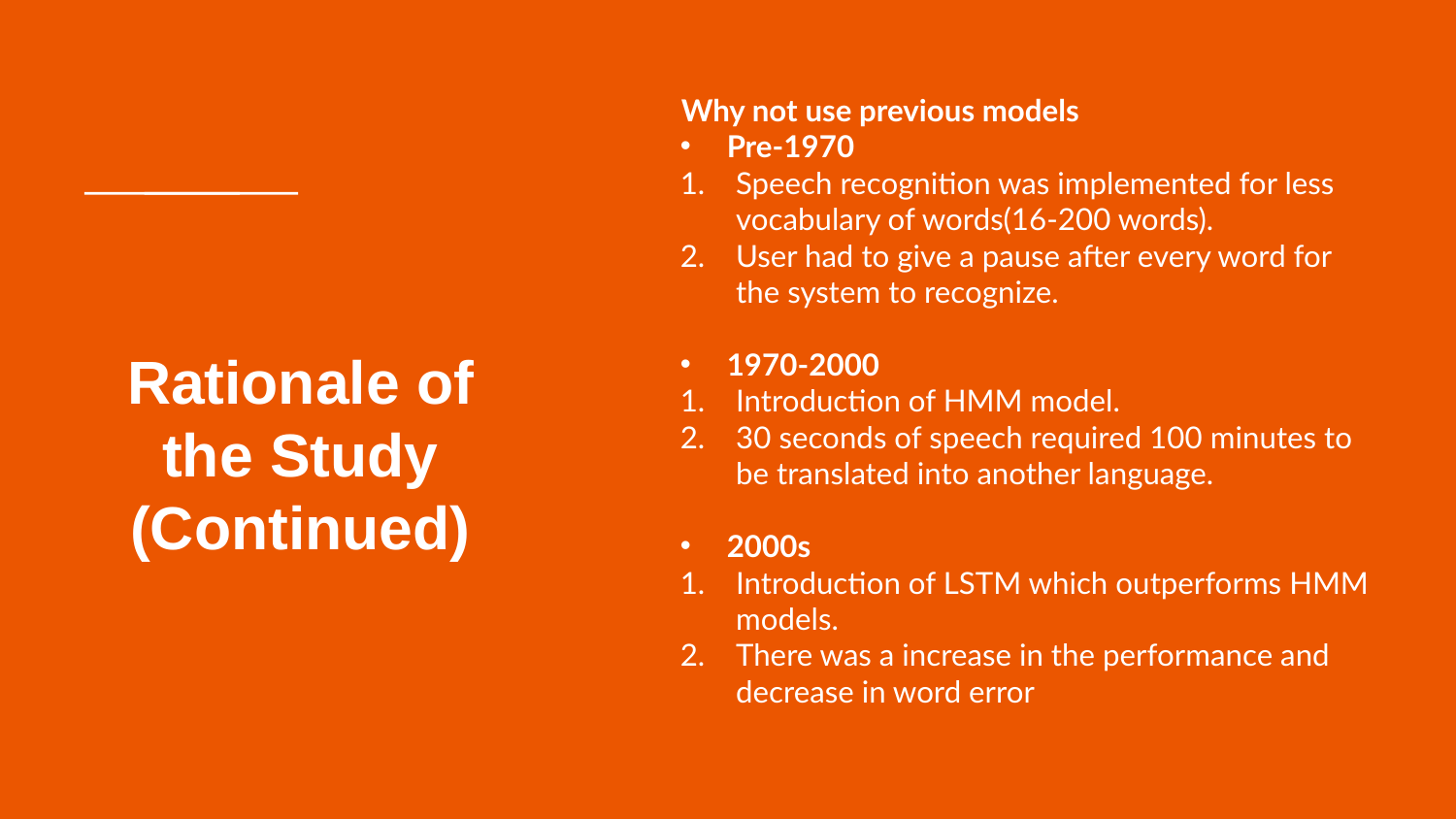

Why not use previous models
Pre-1970
Speech recognition was implemented for less vocabulary of words(16-200 words).
User had to give a pause after every word for the system to recognize.

1970-2000
Introduction of HMM model.
30 seconds of speech required 100 minutes to be translated into another language.

2000s
Introduction of LSTM which outperforms HMM models.
There was a increase in the performance and decrease in word error

# Rationale of the Study (Continued)